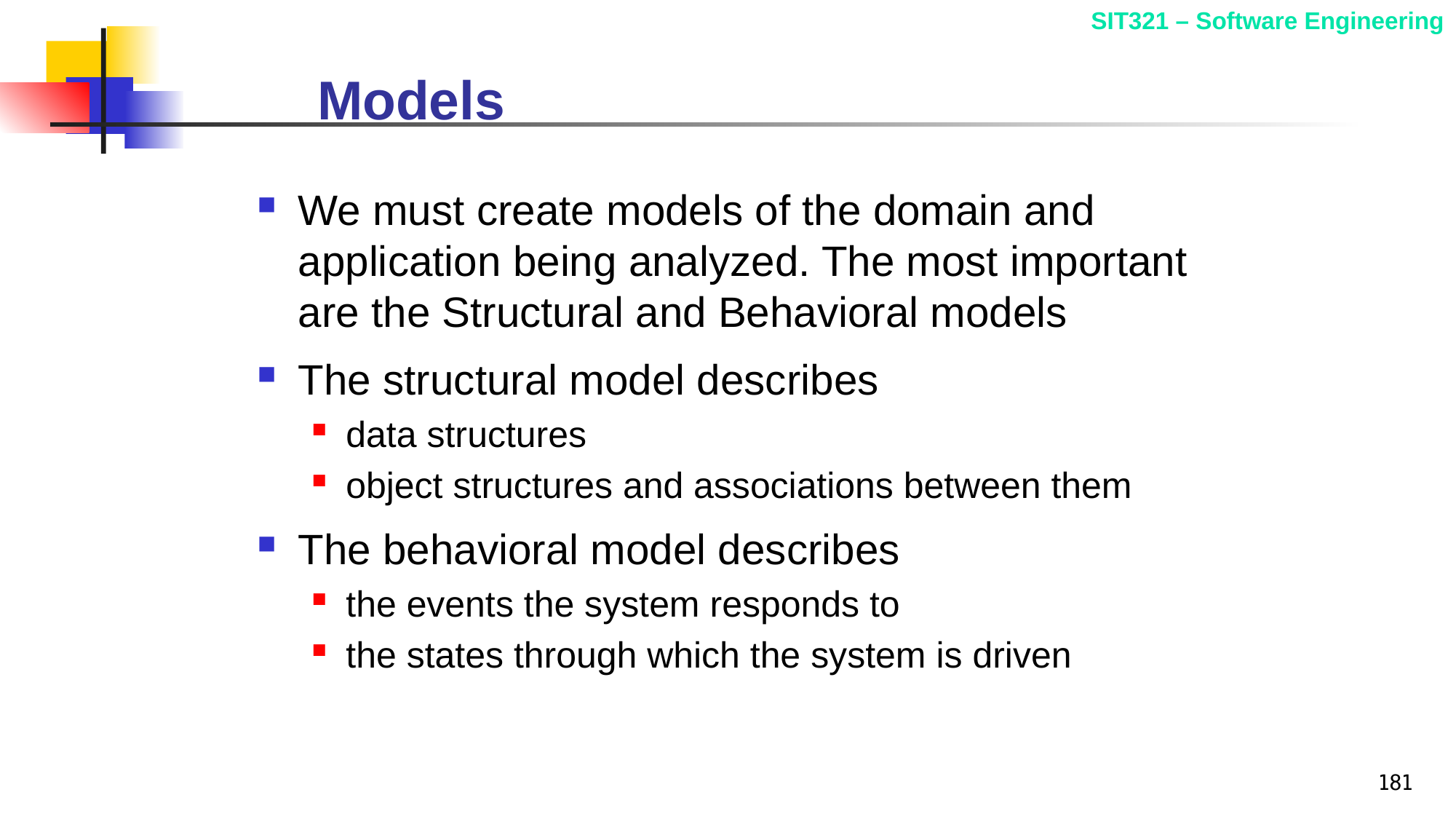

# Models
We must create models of the domain and application being analyzed. The most important are the Structural and Behavioral models
The structural model describes
data structures
object structures and associations between them
The behavioral model describes
the events the system responds to
the states through which the system is driven
181